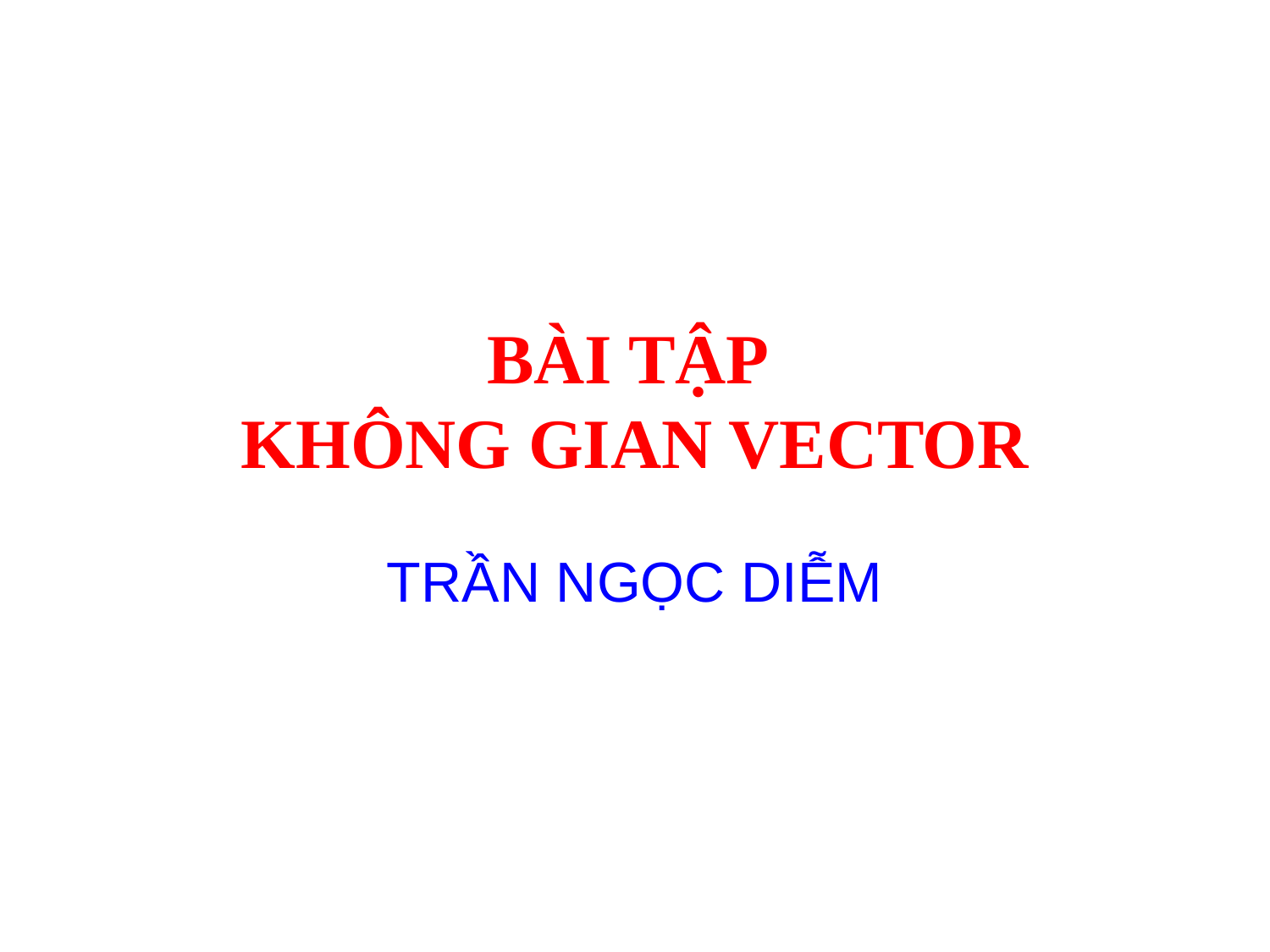

# BÀI TẬP KHÔNG GIAN VECTOR
TRẦN NGỌC DIỄM